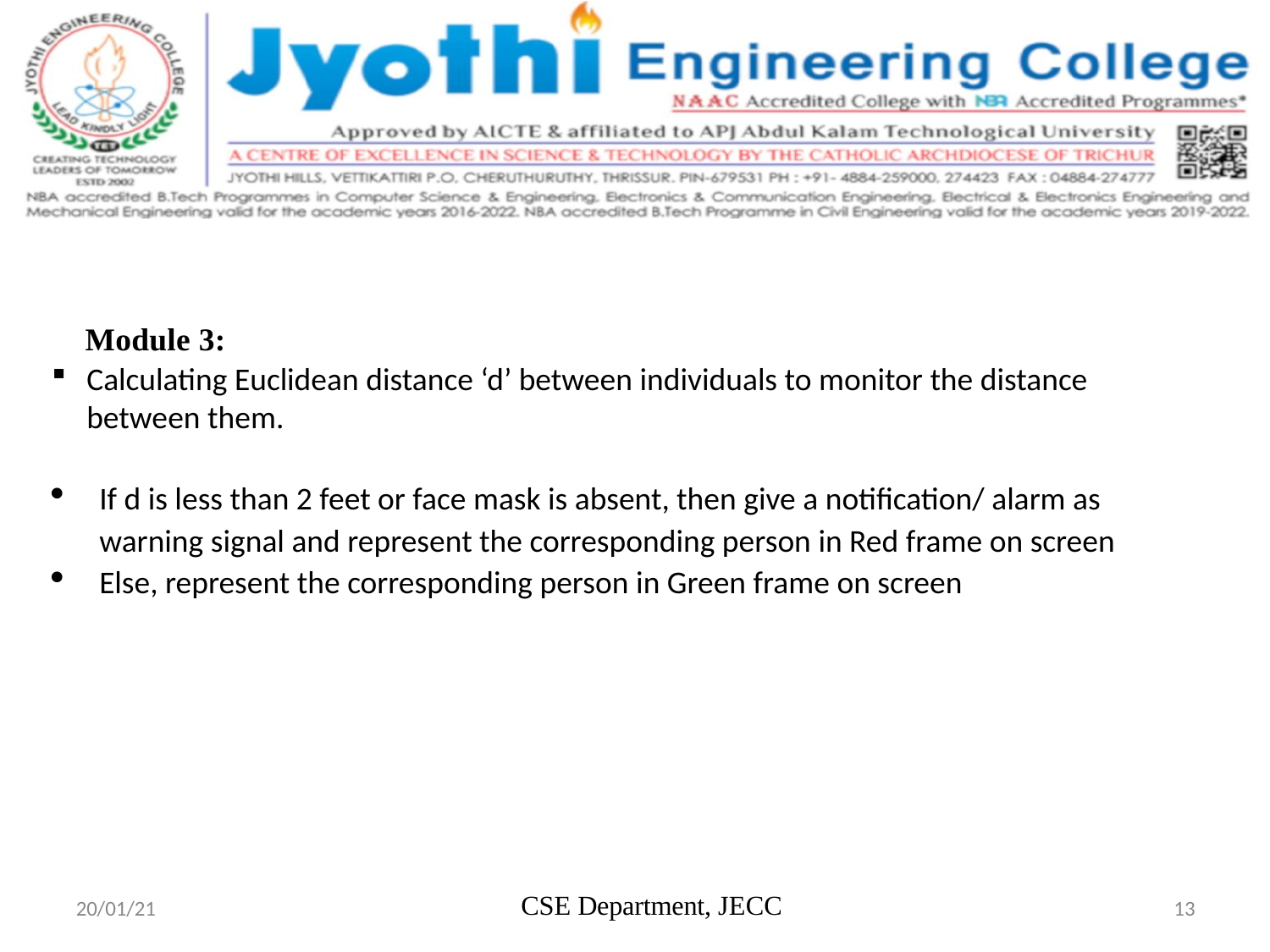

Module 3:
Calculating Euclidean distance ‘d’ between individuals to monitor the distance between them.

If d is less than 2 feet or face mask is absent, then give a notification/ alarm as warning signal and represent the corresponding person in Red frame on screen
Else, represent the corresponding person in Green frame on screen

CSE Department, JECC
20/01/21
13